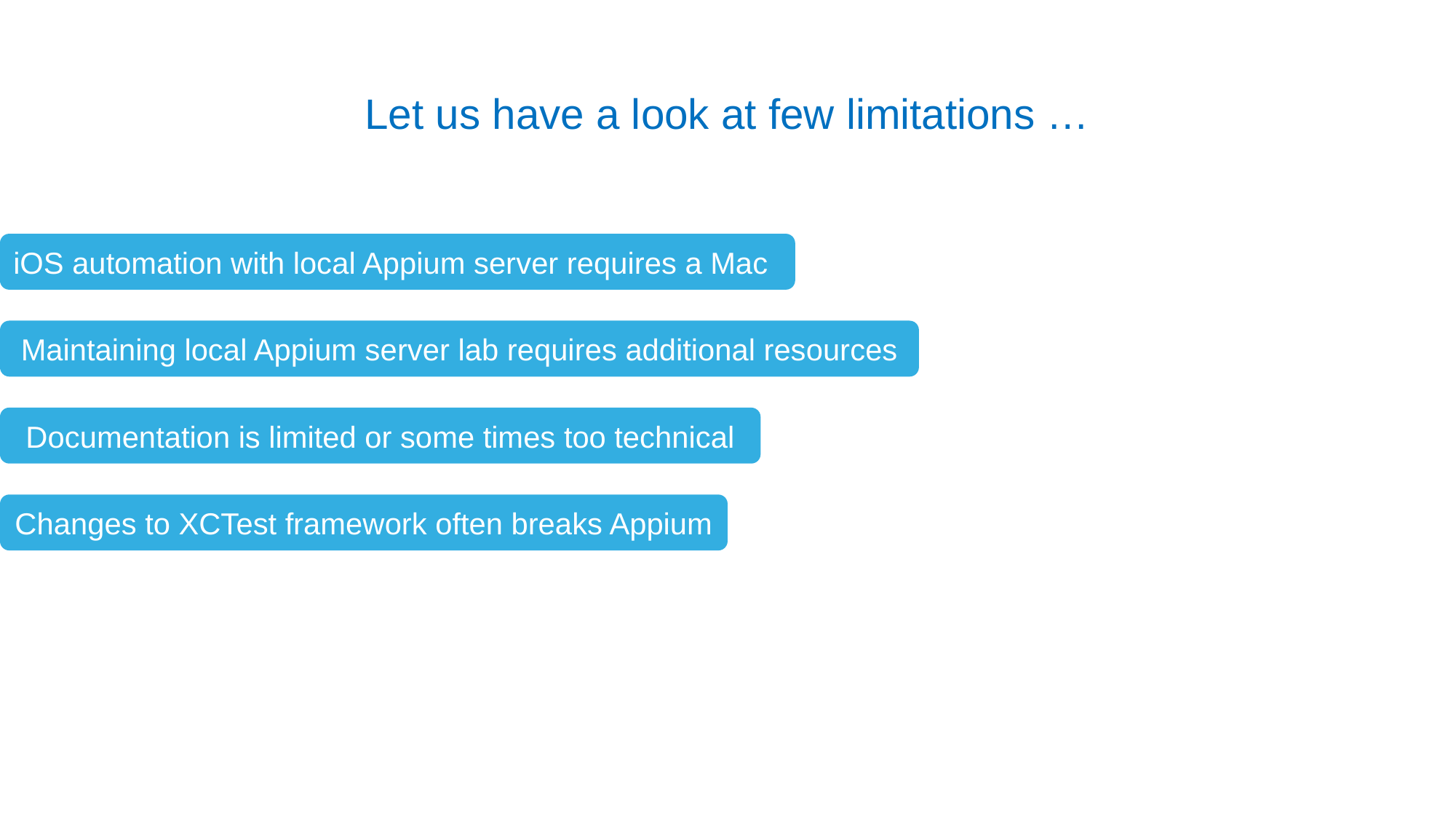

Let us have a look at few limitations …
iOS automation with local Appium server requires a Mac
Maintaining local Appium server lab requires additional resources
Documentation is limited or some times too technical
Changes to XCTest framework often breaks Appium